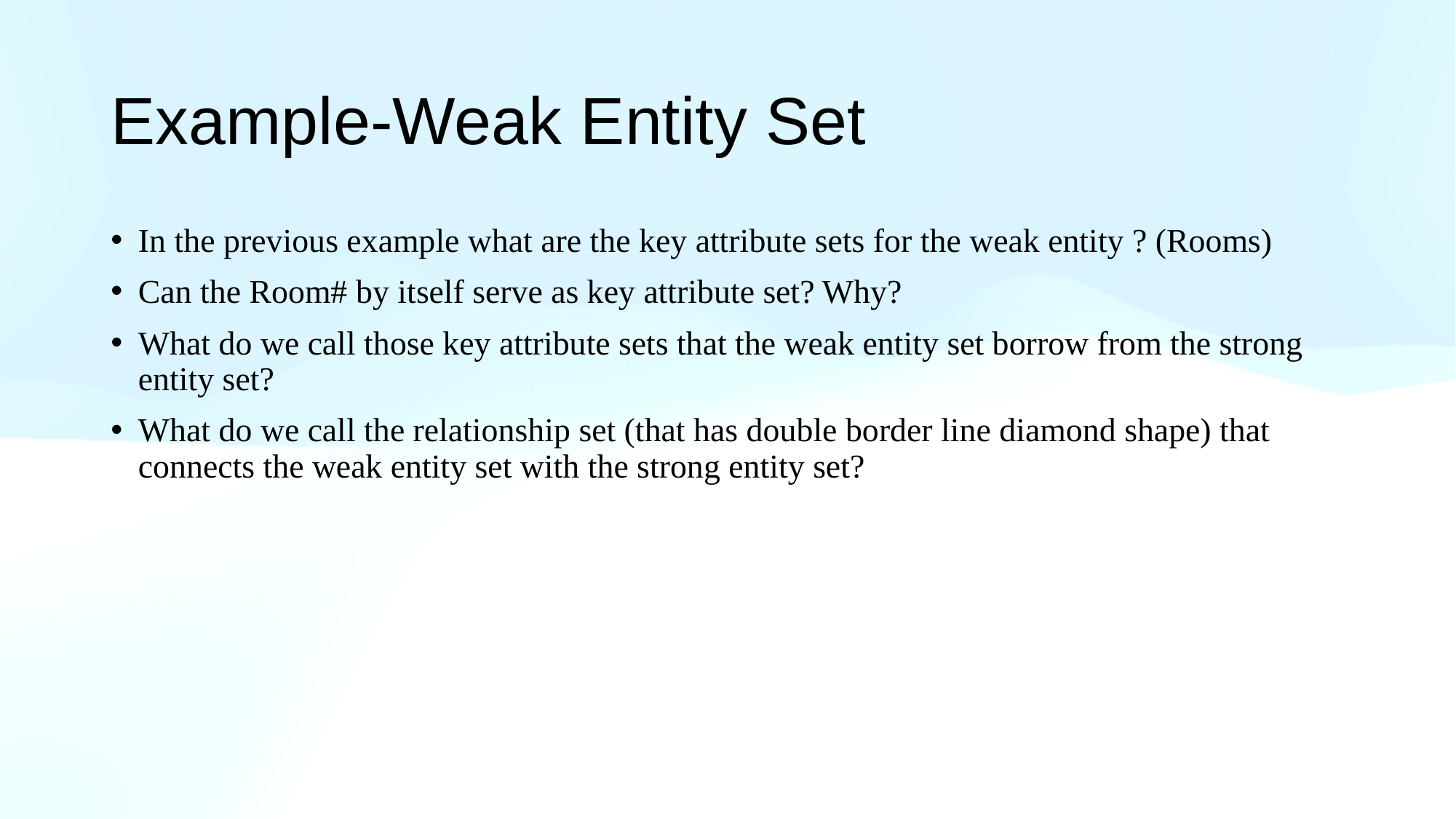

# Example-Weak Entity Set
In the previous example what are the key attribute sets for the weak entity ? (Rooms)
Can the Room# by itself serve as key attribute set? Why?
What do we call those key attribute sets that the weak entity set borrow from the strong entity set?
What do we call the relationship set (that has double border line diamond shape) that connects the weak entity set with the strong entity set?